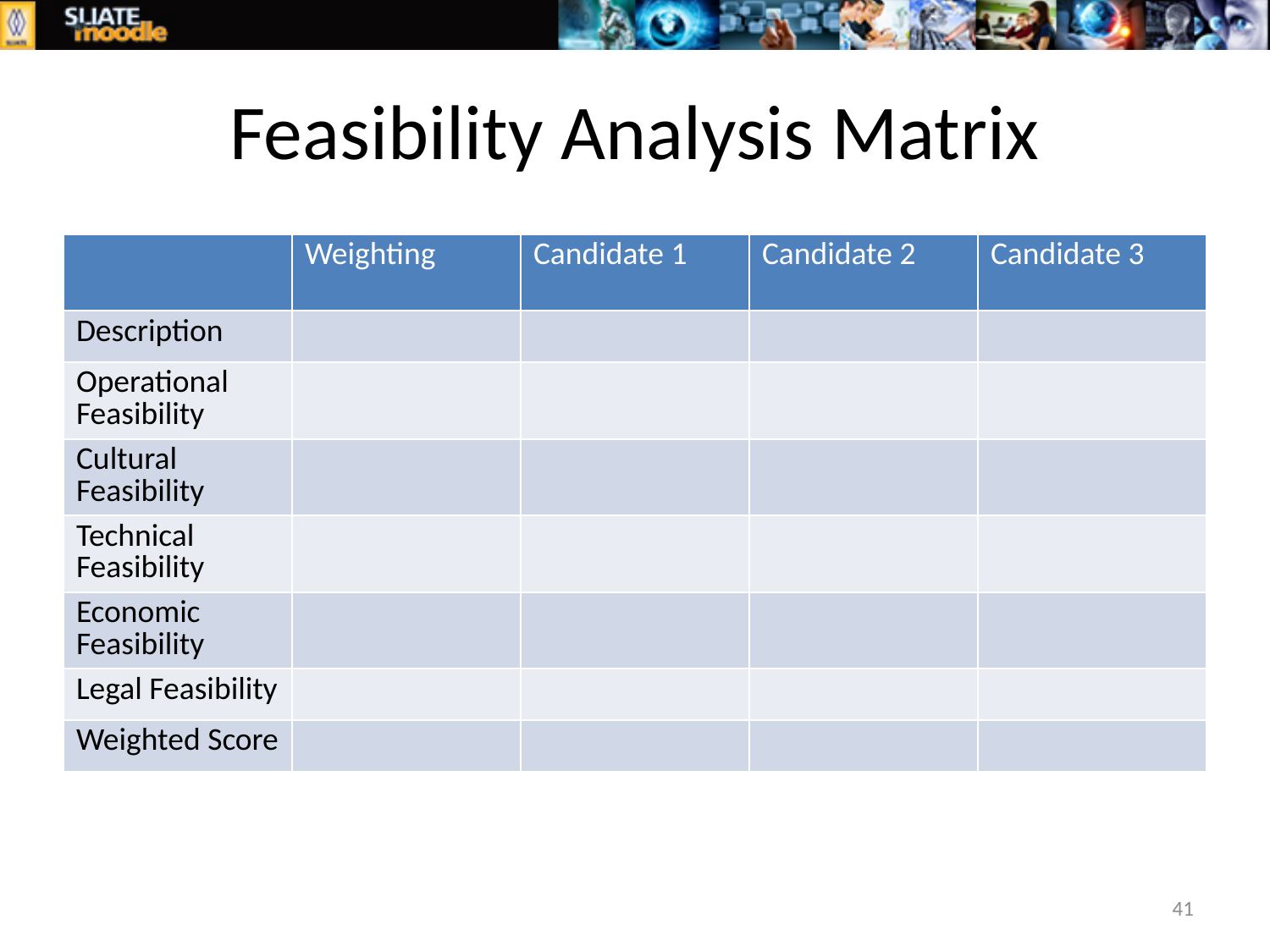

# Feasibility Analysis Matrix
|  | Weighting | Candidate 1 | Candidate 2 | Candidate 3 |
| --- | --- | --- | --- | --- |
| Description |  |  |  |  |
| Operational Feasibility |  |  |  |  |
| Cultural Feasibility |  |  |  |  |
| Technical Feasibility |  |  |  |  |
| Economic Feasibility |  |  |  |  |
| Legal Feasibility |  |  |  |  |
| Weighted Score |  |  |  |  |
41